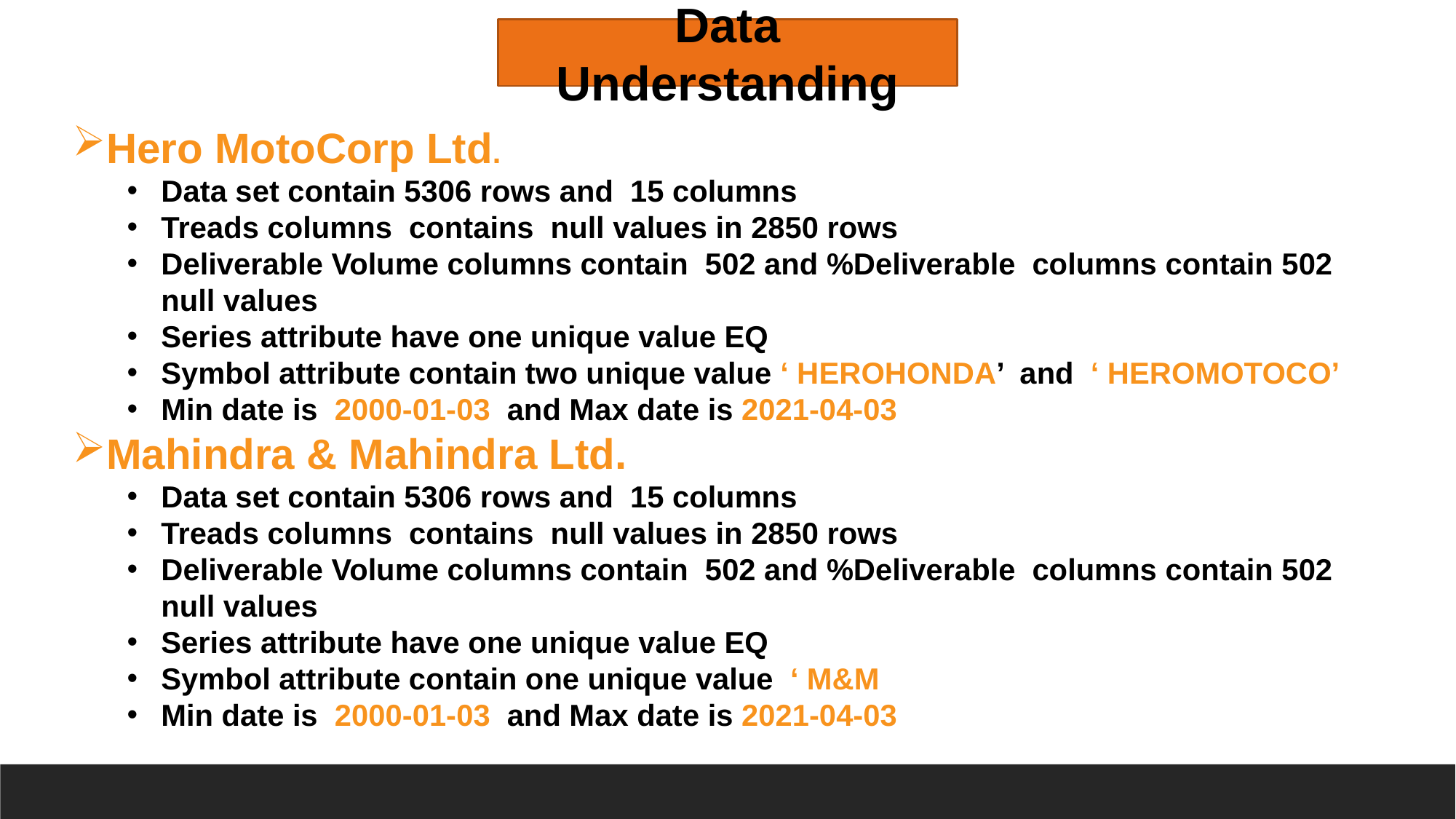

Data Understanding
Hero MotoCorp Ltd.
Data set contain 5306 rows and  15 columns
Treads columns  contains  null values in 2850 rows
Deliverable Volume columns contain  502 and %Deliverable  columns contain 502 null values
Series attribute have one unique value EQ
Symbol attribute contain two unique value ‘ HEROHONDA’  and  ‘ HEROMOTOCO’
Min date is  2000-01-03  and Max date is 2021-04-03
Mahindra & Mahindra Ltd.
Data set contain 5306 rows and  15 columns
Treads columns  contains  null values in 2850 rows
Deliverable Volume columns contain  502 and %Deliverable  columns contain 502 null values
Series attribute have one unique value EQ
Symbol attribute contain one unique value  ‘ M&M
Min date is  2000-01-03  and Max date is 2021-04-03